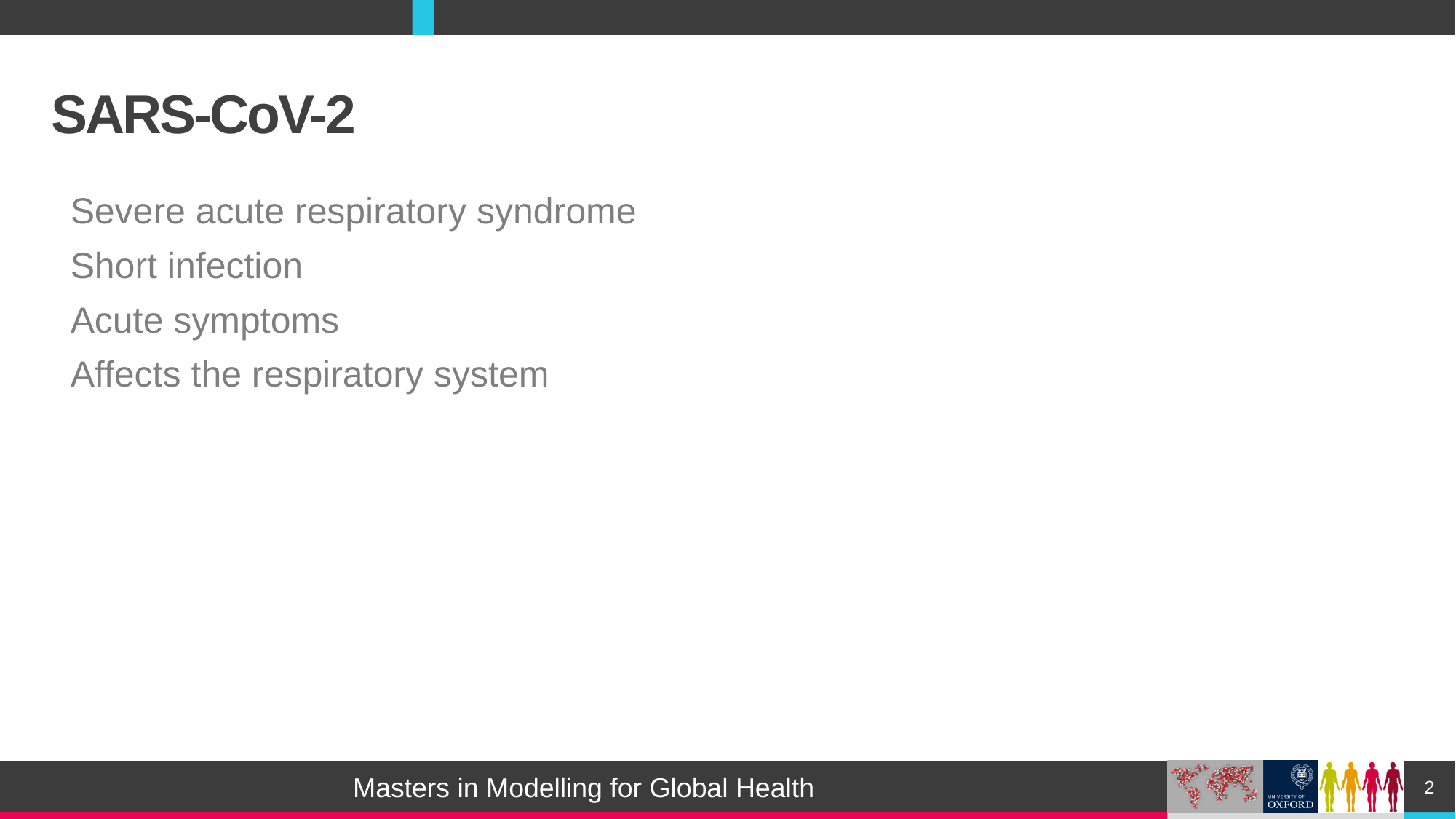

# SARS-CoV-2
Severe acute respiratory syndrome
Short infection
Acute symptoms
Affects the respiratory system

2